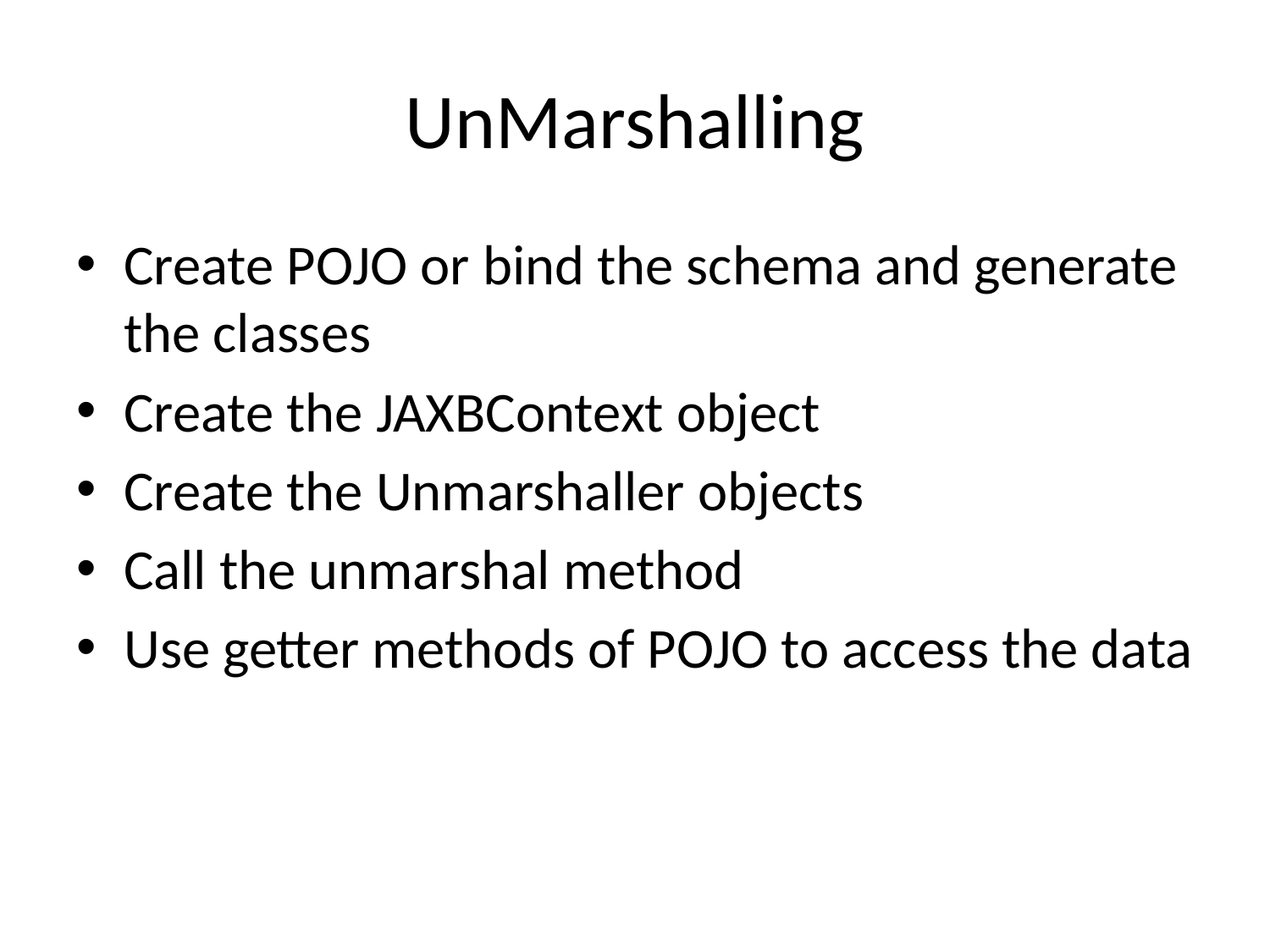

# UnMarshalling
Create POJO or bind the schema and generate the classes
Create the JAXBContext object
Create the Unmarshaller objects
Call the unmarshal method
Use getter methods of POJO to access the data